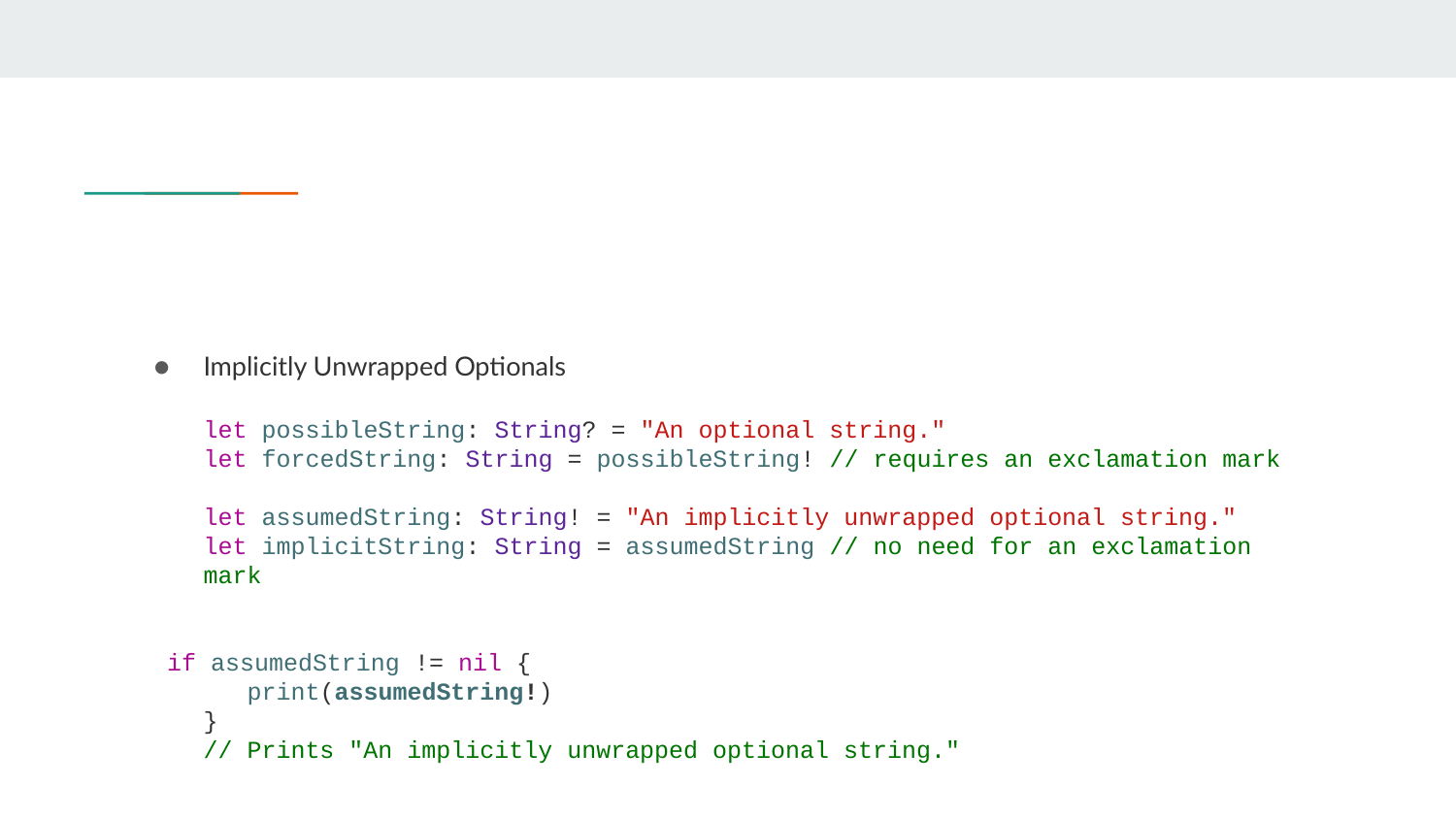

#
Implicitly Unwrapped Optionals
let possibleString: String? = "An optional string."
let forcedString: String = possibleString! // requires an exclamation mark
let assumedString: String! = "An implicitly unwrapped optional string."
let implicitString: String = assumedString // no need for an exclamation mark

if assumedString != nil {
   print(assumedString!)
}
// Prints "An implicitly unwrapped optional string."